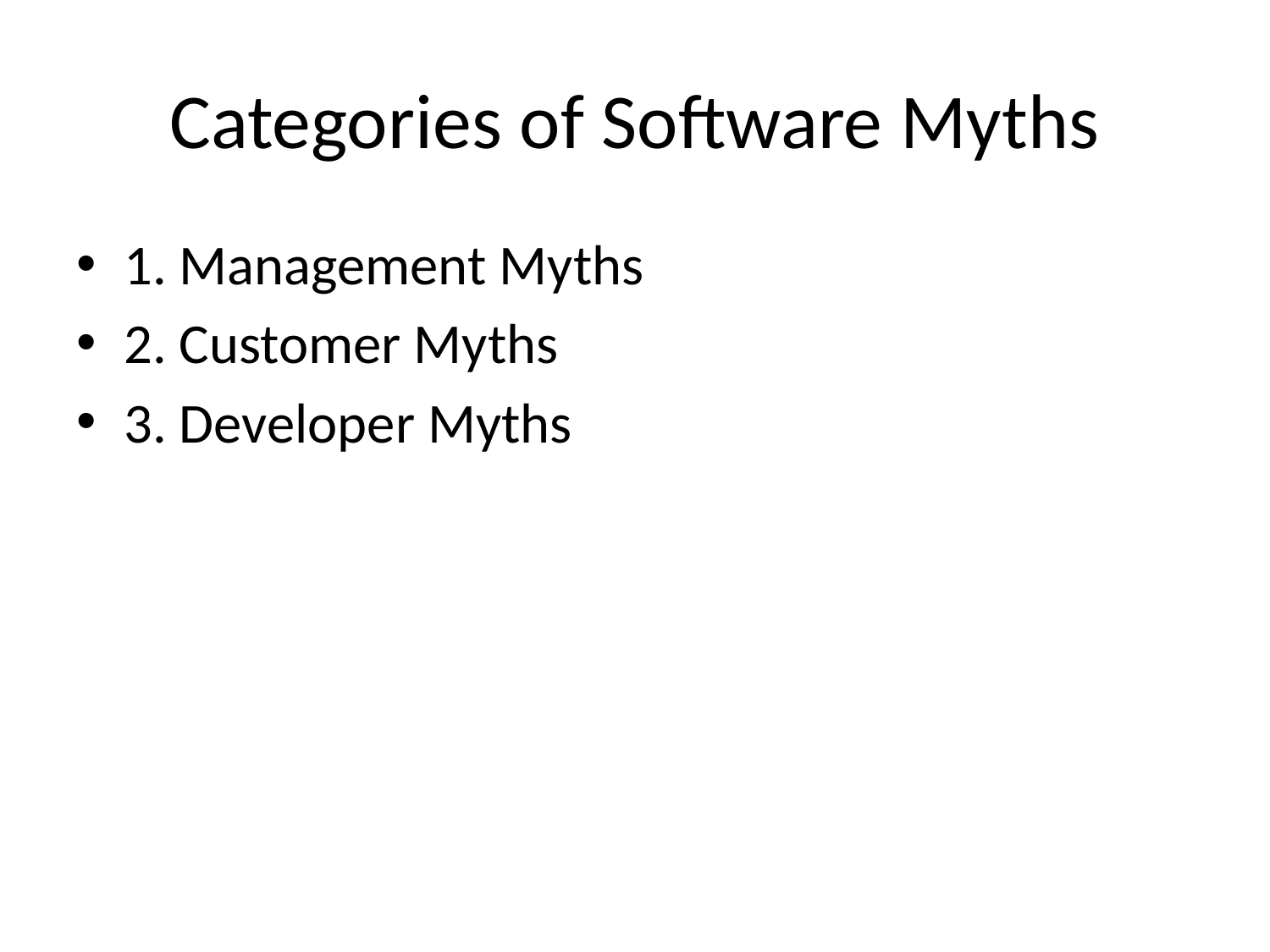

# Categories of Software Myths
1. Management Myths
2. Customer Myths
3. Developer Myths